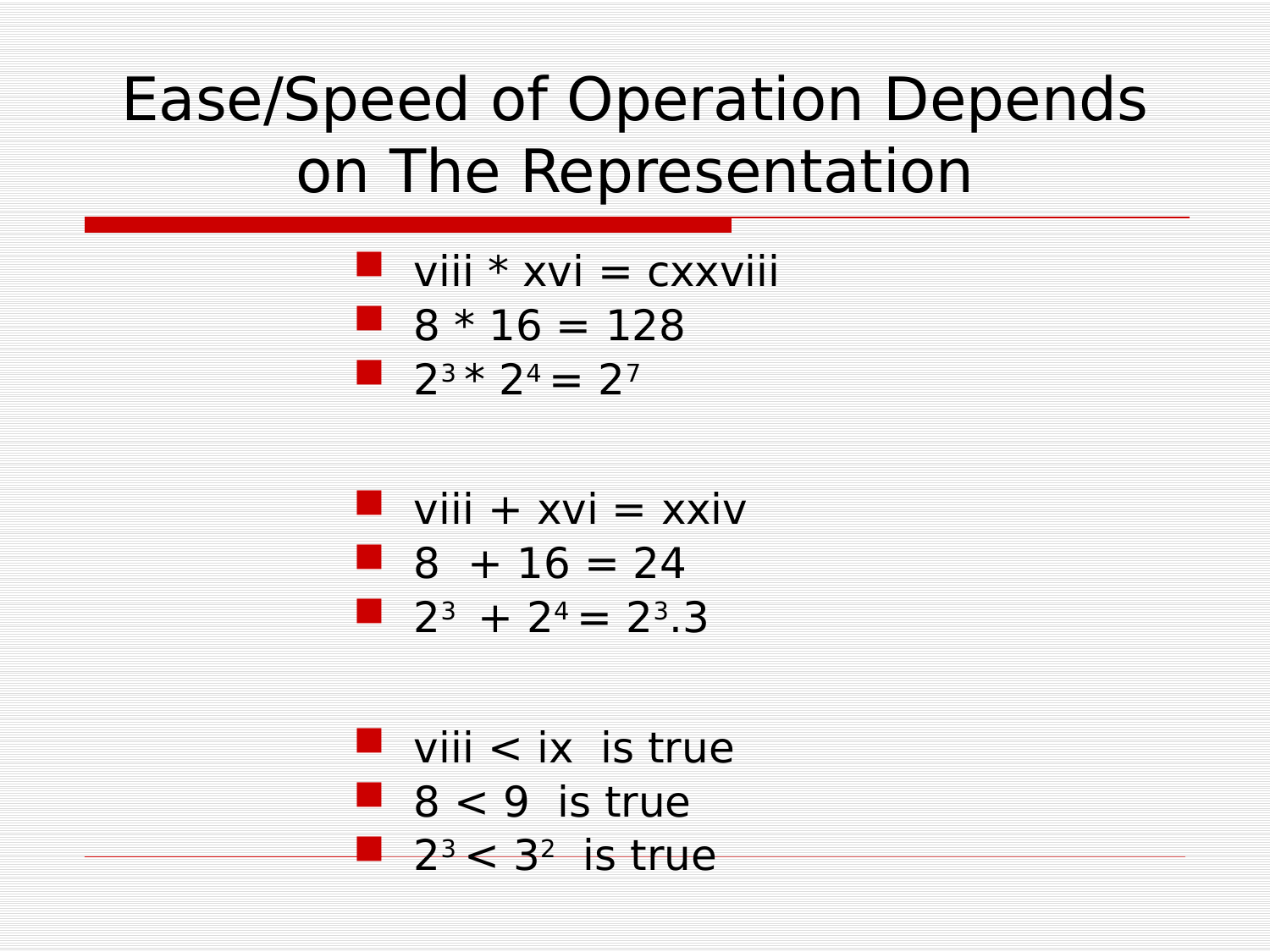

# Ease/Speed of Operation Depends on The Representation

viii * xvi = cxxviii
8 * 16 = 128
23 * 24 = 27

viii + xvi = xxiv
8  + 16 = 24
23  + 24 = 23.3

viii < ix  is true
8 < 9  is true
23 < 32  is true